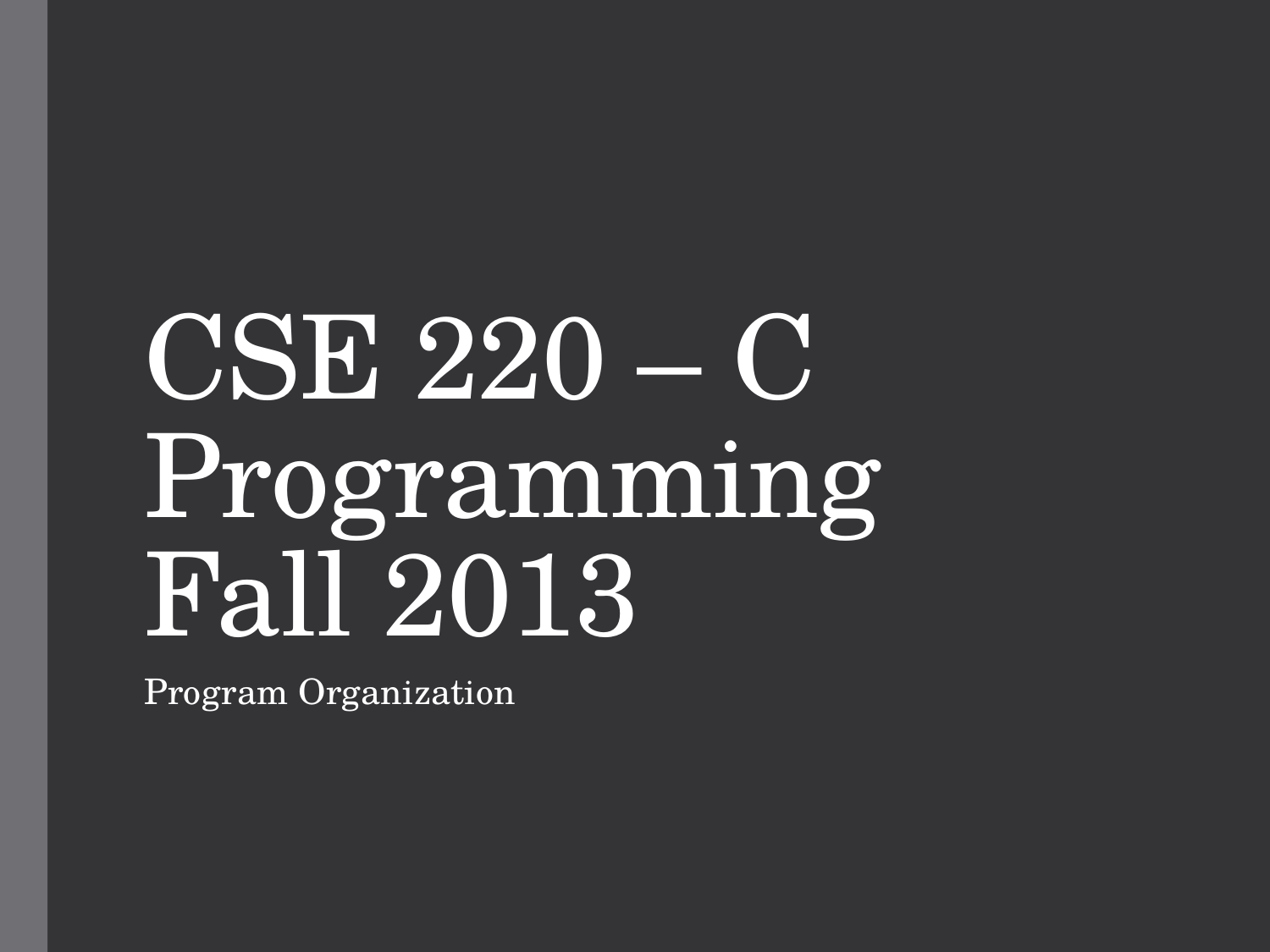

# CSE 220 – C Programming Fall 2013
Program Organization